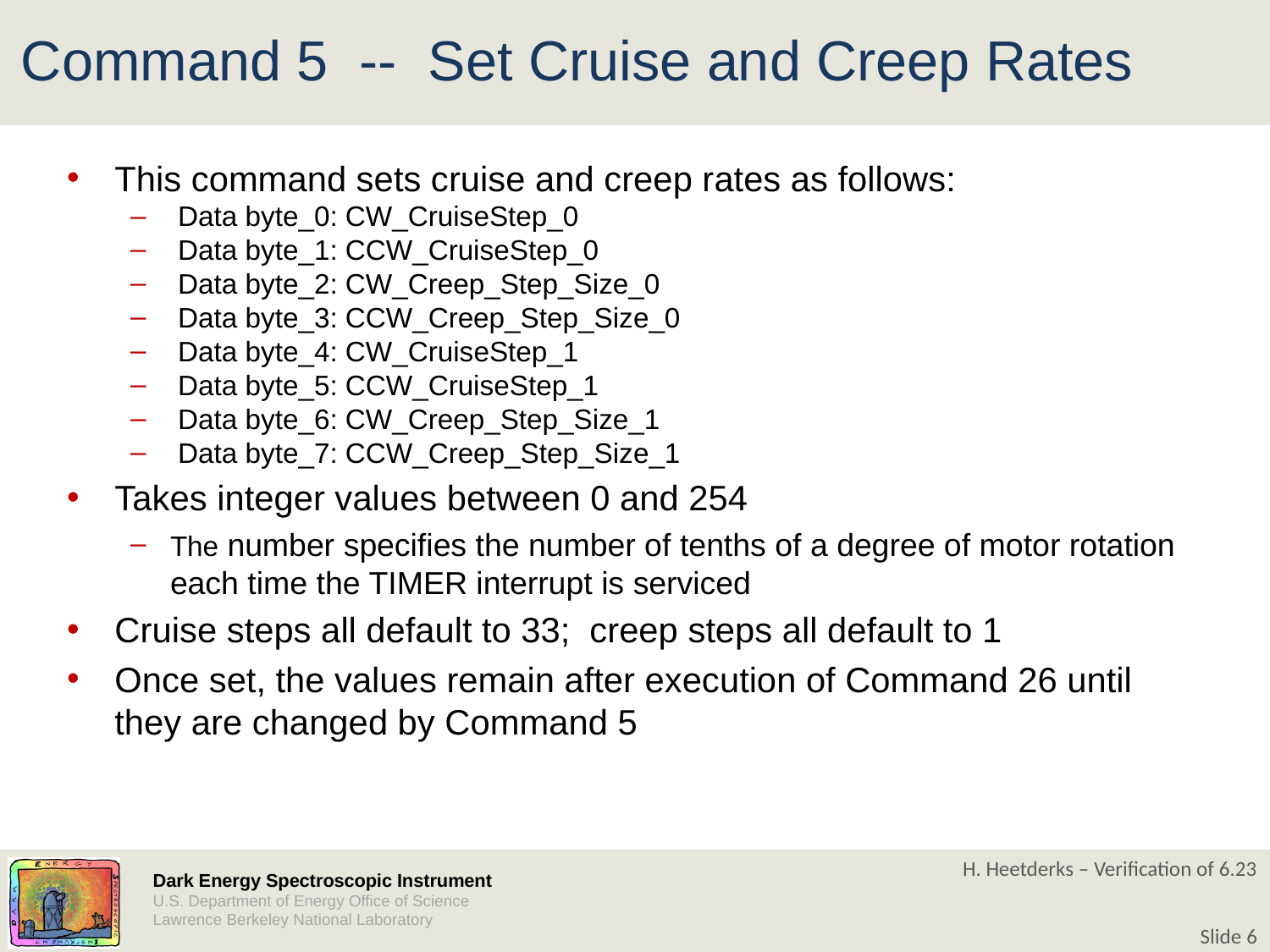

# Command 5  --  Set Cruise and Creep Rates
This command sets cruise and creep rates as follows:
 Data byte_0: CW_CruiseStep_0
 Data byte_1: CCW_CruiseStep_0
 Data byte_2: CW_Creep_Step_Size_0
 Data byte_3: CCW_Creep_Step_Size_0
 Data byte_4: CW_CruiseStep_1
 Data byte_5: CCW_CruiseStep_1
 Data byte_6: CW_Creep_Step_Size_1
 Data byte_7: CCW_Creep_Step_Size_1
Takes integer values between 0 and 254
The number specifies the number of tenths of a degree of motor rotation each time the TIMER interrupt is serviced
Cruise steps all default to 33;  creep steps all default to 1
Once set, the values remain after execution of Command 26 until they are changed by Command 5
H. Heetderks – Verification of 6.23
Slide 6